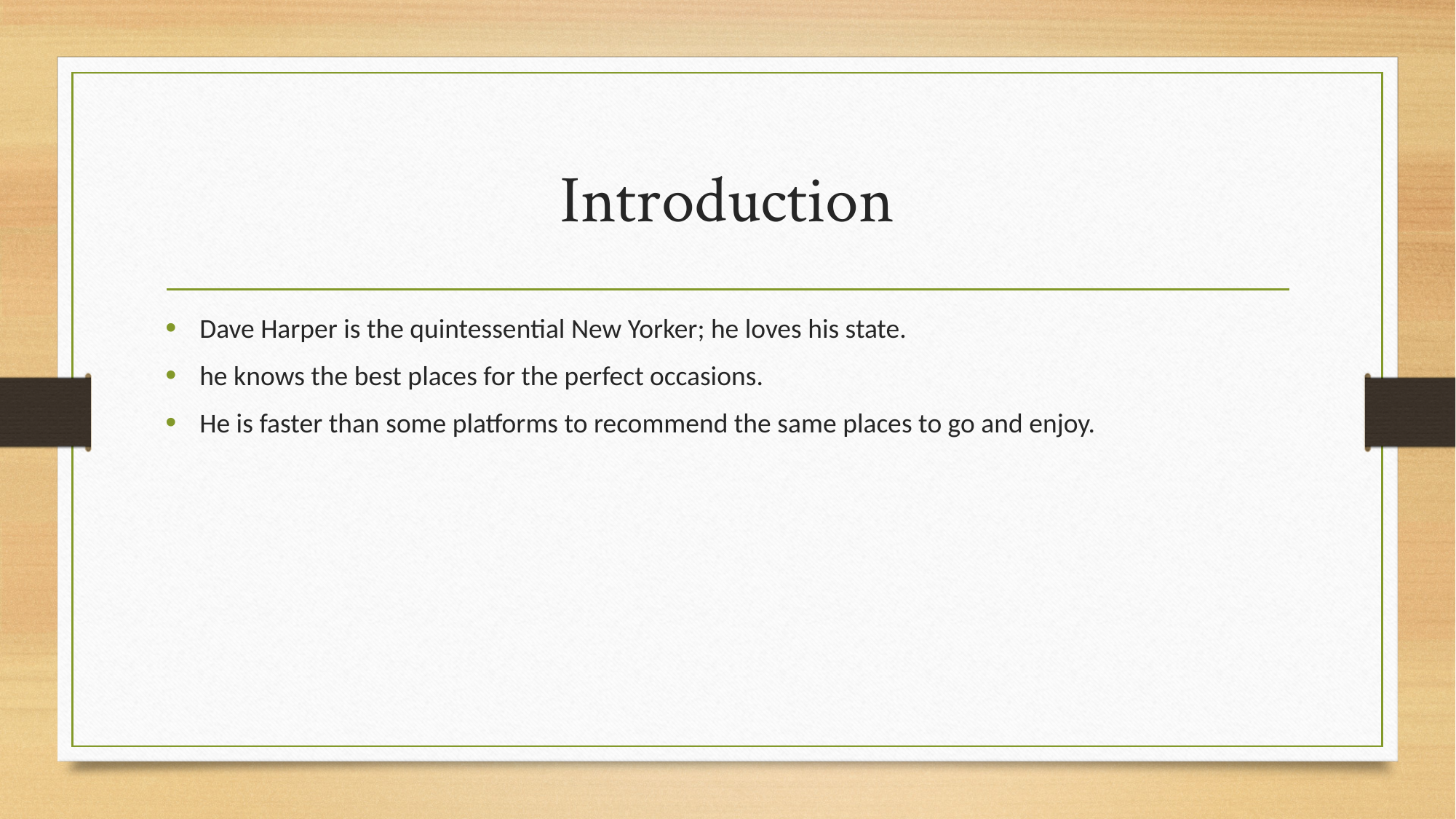

# Introduction
Dave Harper is the quintessential New Yorker; he loves his state.
he knows the best places for the perfect occasions.
He is faster than some platforms to recommend the same places to go and enjoy.